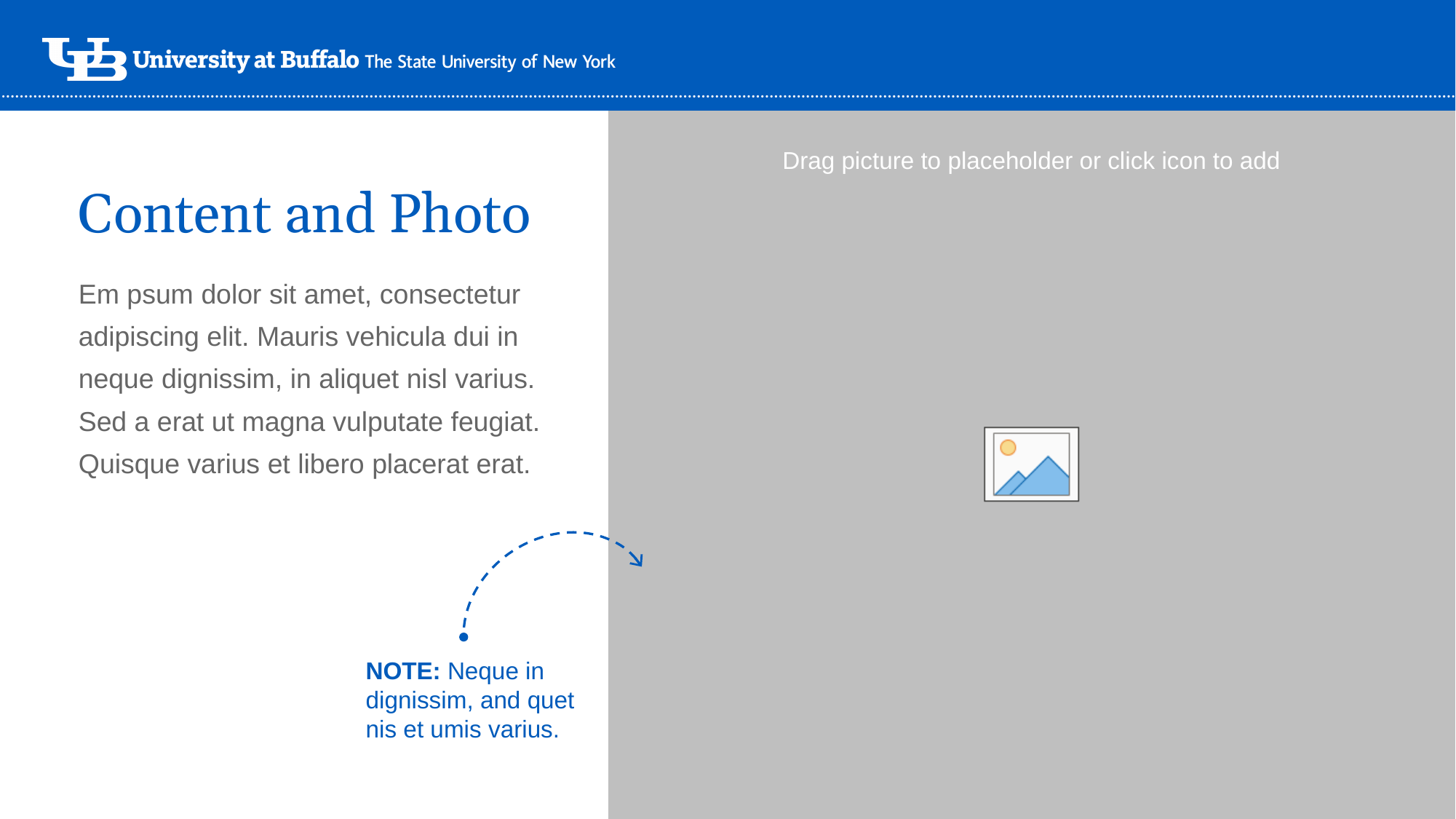

# Content and Photo
Em psum dolor sit amet, consectetur adipiscing elit. Mauris vehicula dui in neque dignissim, in aliquet nisl varius. Sed a erat ut magna vulputate feugiat. Quisque varius et libero placerat erat.

NOTE: Neque in dignissim, and quet nis et umis varius.